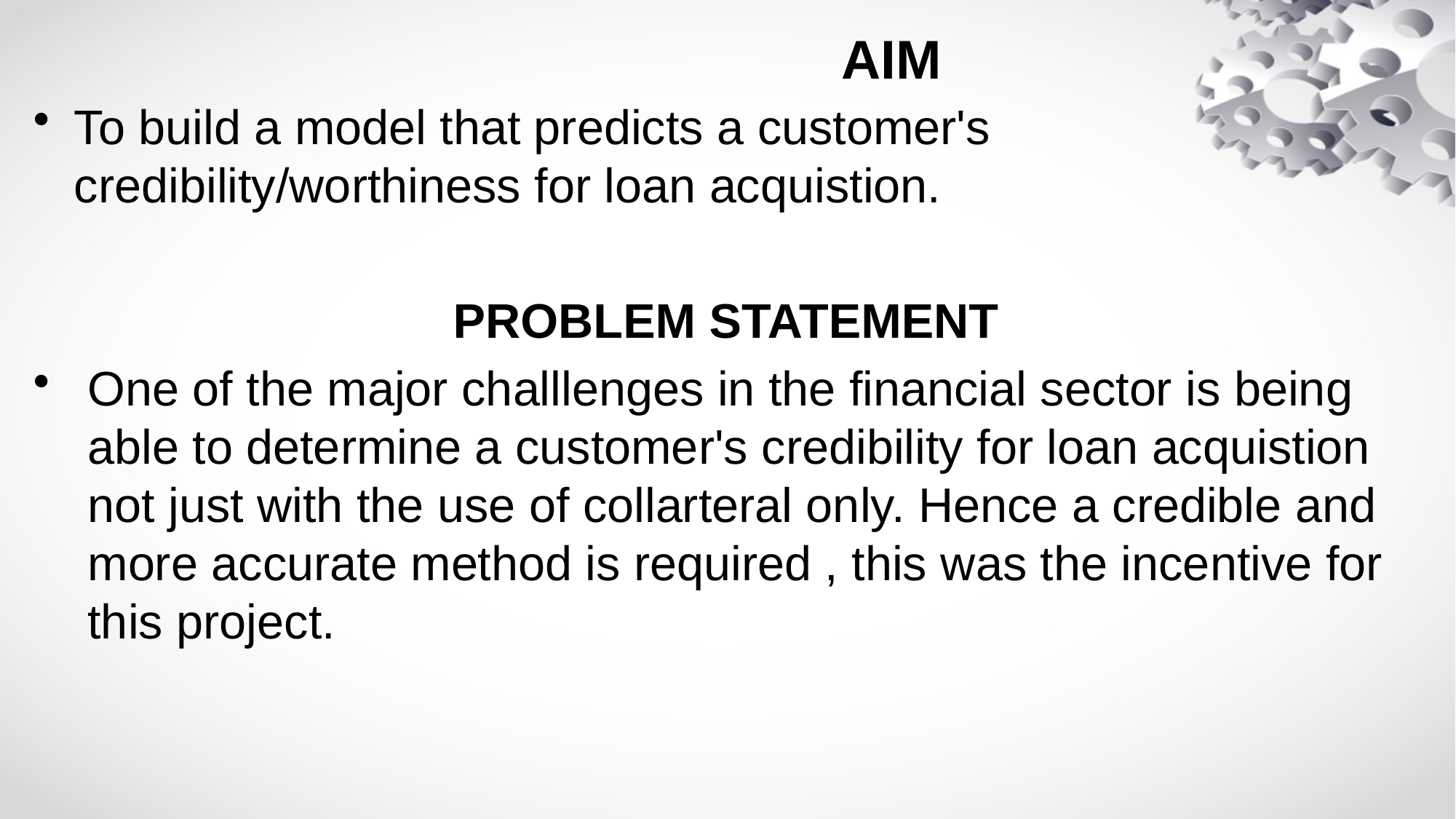

# AIM
To build a model that predicts a customer's credibility/worthiness for loan acquistion.

PROBLEM STATEMENT
One of the major challlenges in the financial sector is being able to determine a customer's credibility for loan acquistion not just with the use of collarteral only. Hence a credible and more accurate method is required , this was the incentive for this project.